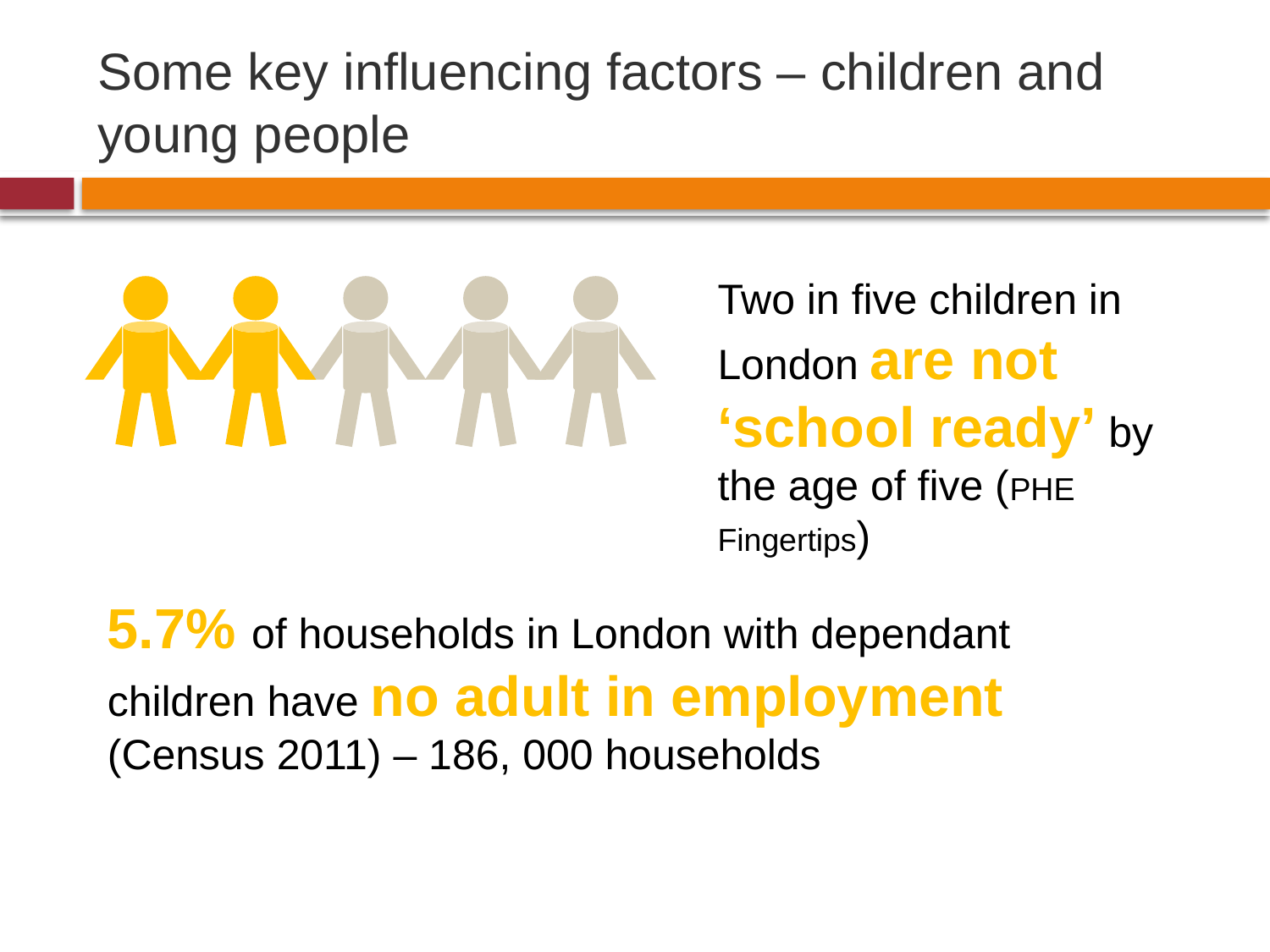

# Some key influencing factors – children and young people
Two in five children in London are not ‘school ready’ by the age of five (PHE Fingertips)

5.7% of households in London with dependant children have no adult in employment (Census 2011) – 186, 000 households